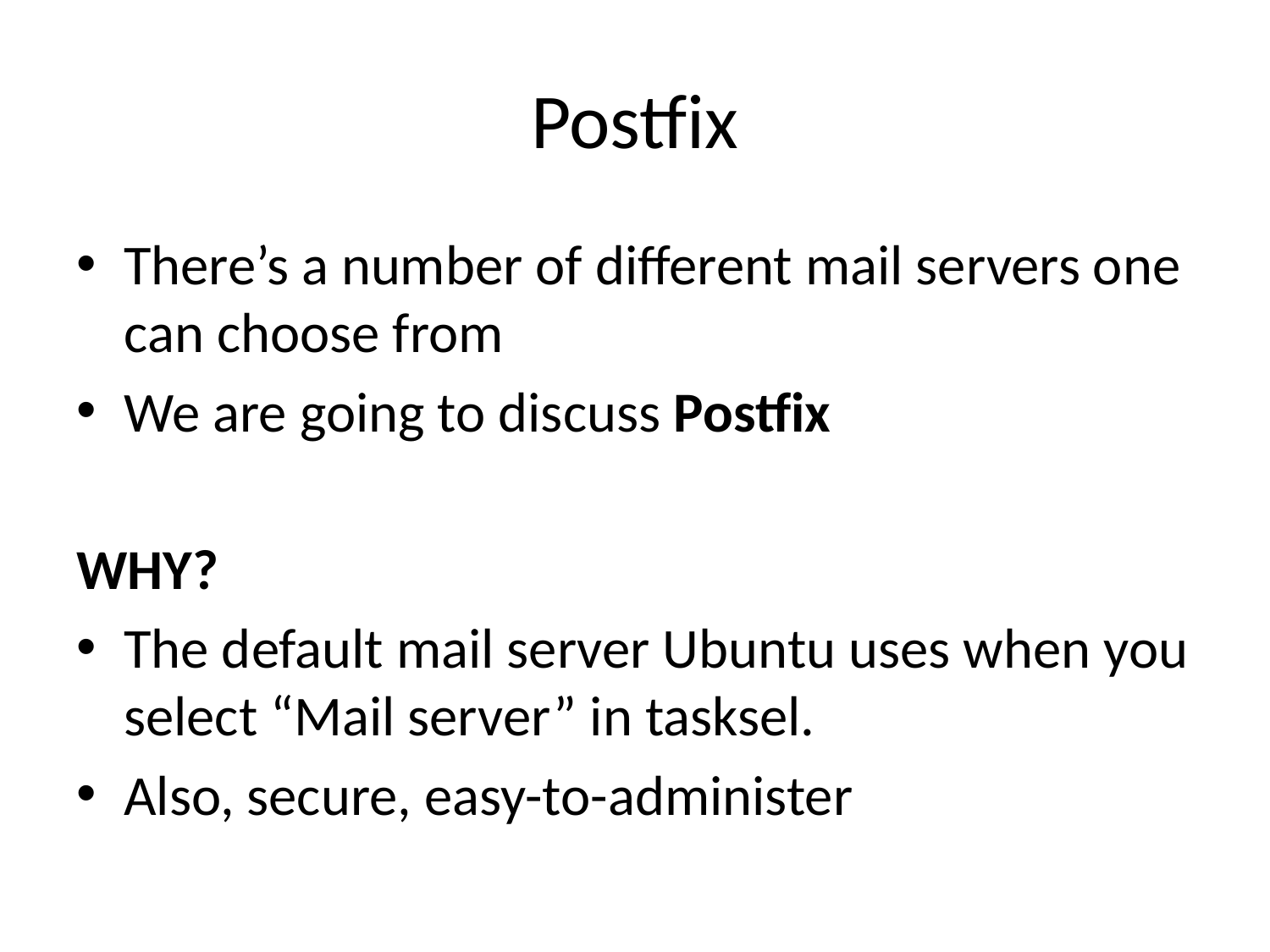

# Postfix
There’s a number of different mail servers one can choose from
We are going to discuss Postfix

WHY?
The default mail server Ubuntu uses when you select “Mail server” in tasksel.
Also, secure, easy-to-administer